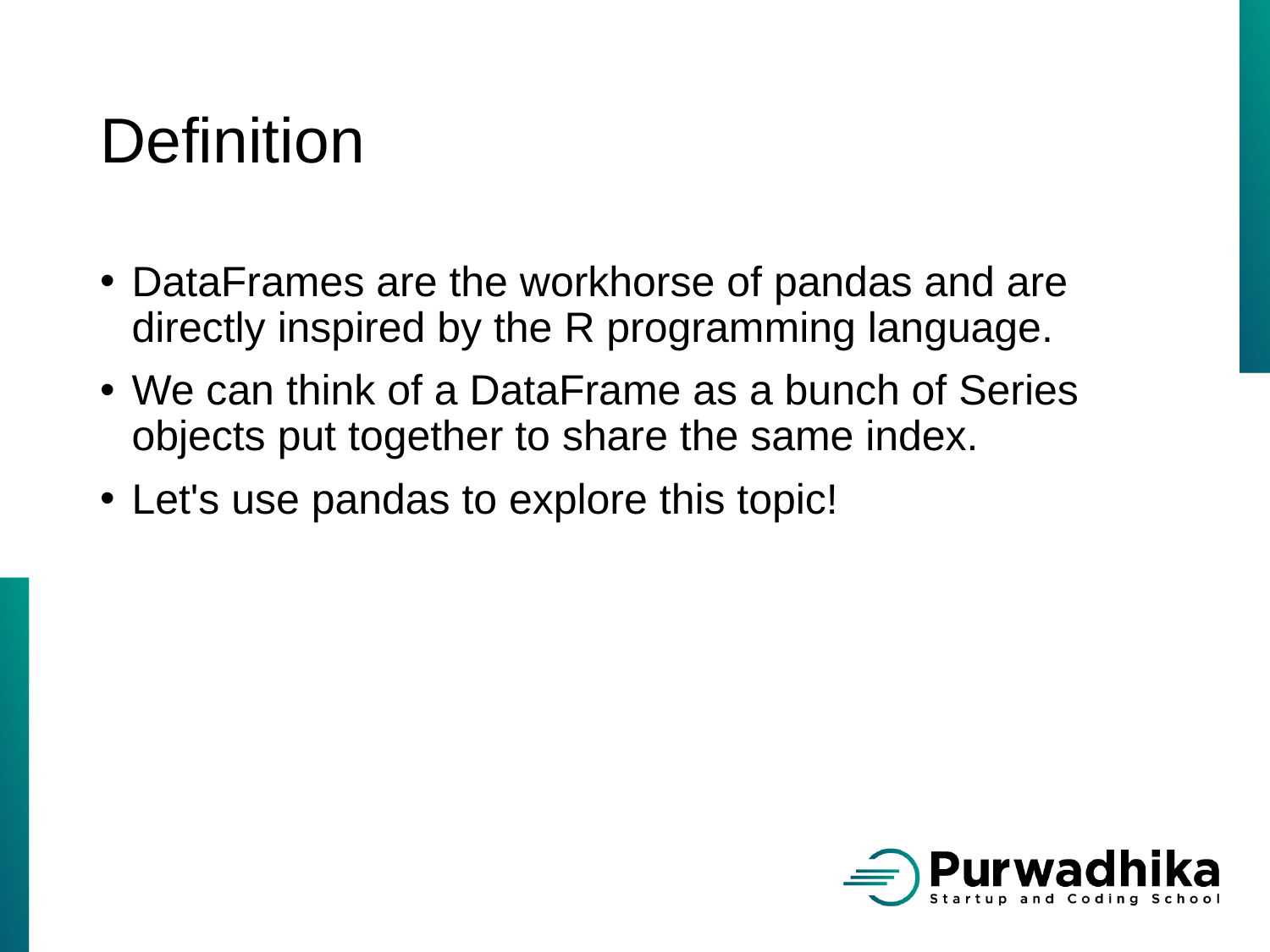

# Definition
DataFrames are the workhorse of pandas and are directly inspired by the R programming language.
We can think of a DataFrame as a bunch of Series objects put together to share the same index.
Let's use pandas to explore this topic!